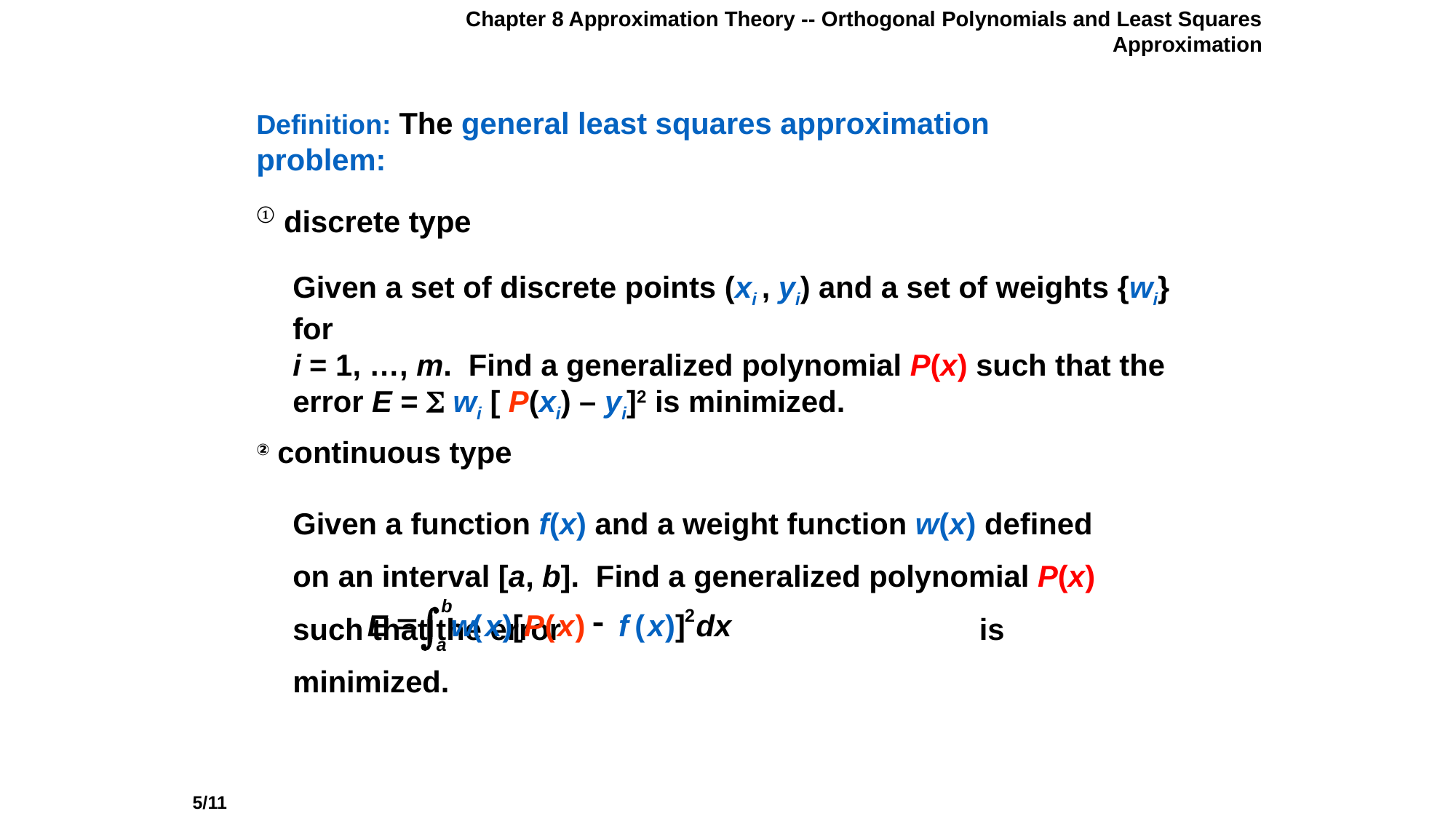

Chapter 8 Approximation Theory -- Orthogonal Polynomials and Least Squares Approximation
Definition: The general least squares approximation problem:
① discrete type
Given a set of discrete points (xi , yi) and a set of weights {wi} for
i = 1, …, m.  Find a generalized polynomial P(x) such that the error E = Σ wi [ P(xi) – yi]2 is minimized.
② continuous type
Given a function f(x) and a weight function w(x) defined on an interval [a, b].  Find a generalized polynomial P(x) such that the error                                                  is minimized.
b
∫
=
−
2
E
w
(
x
)[
P
(
x
)
f
(
x
)]
dx
a
5/11